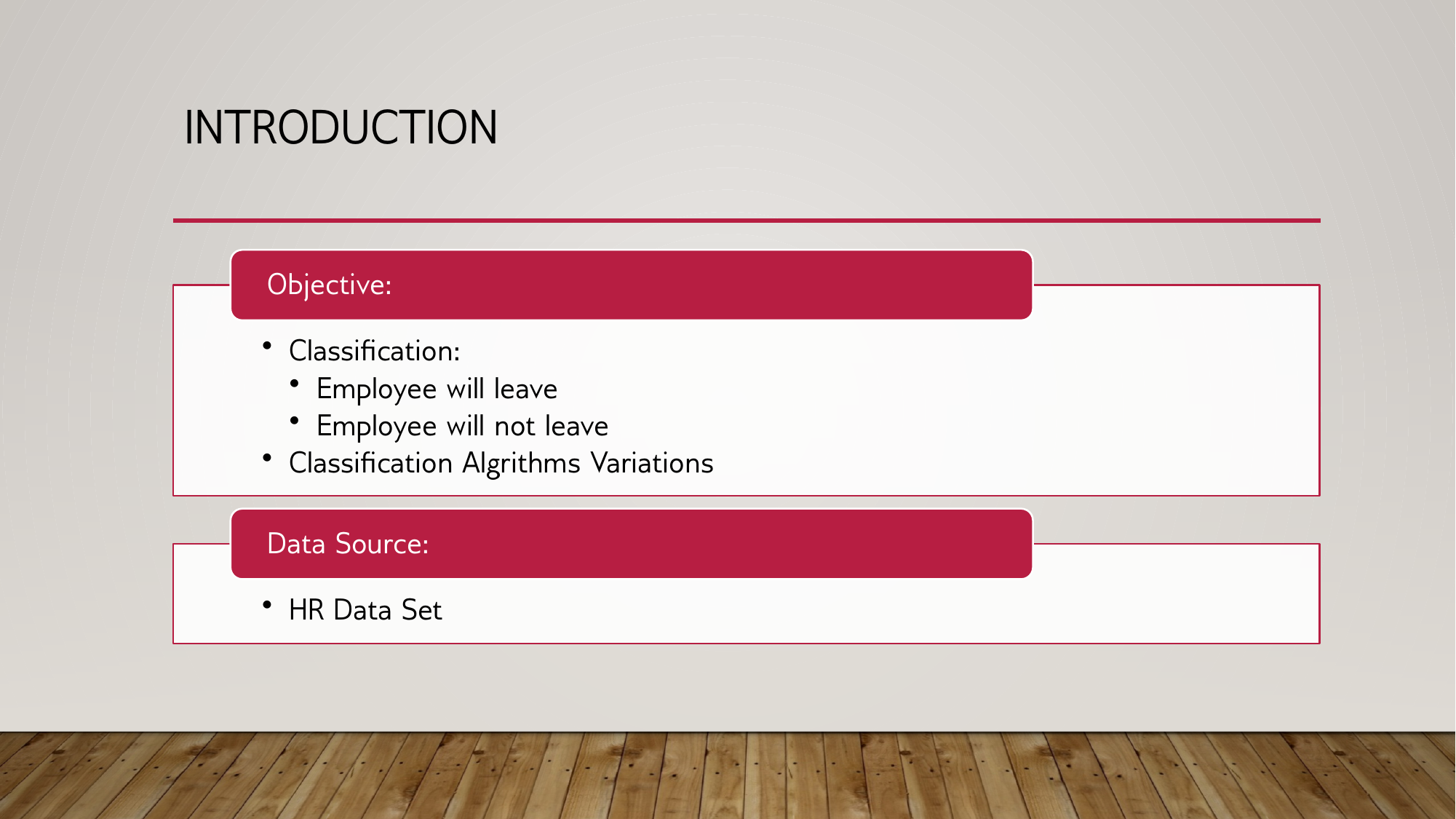

# Introduction
Classification:
Employee will leave
Employee will not leave
Classification Algrithms Variations
Objective:
HR Data Set
Data Source: